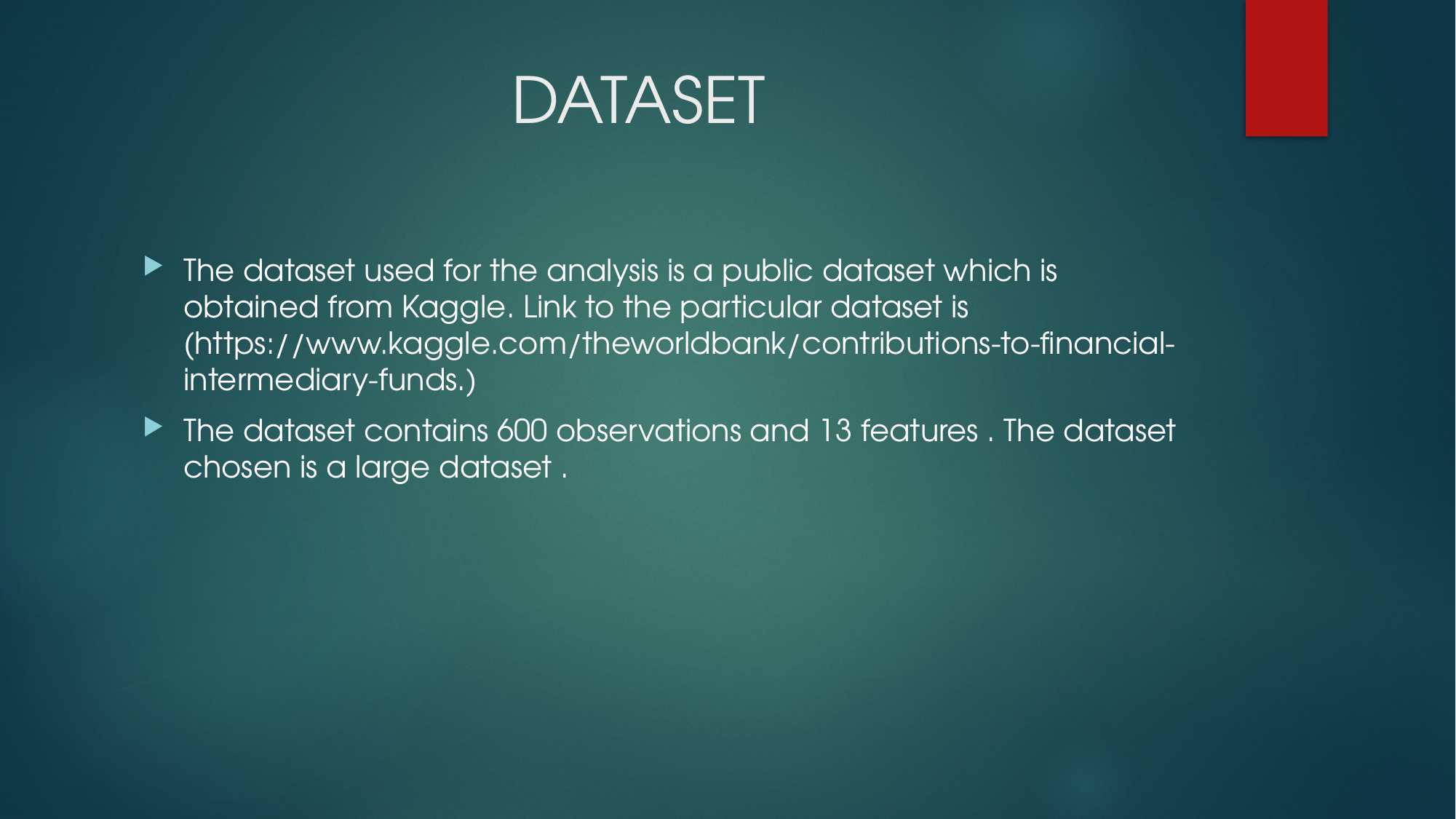

# DATASET
The dataset used for the analysis is a public dataset which is obtained from Kaggle. Link to the particular dataset is (https://www.kaggle.com/theworldbank/contributions-to-financial-intermediary-funds.)
The dataset contains 600 observations and 13 features . The dataset chosen is a large dataset .